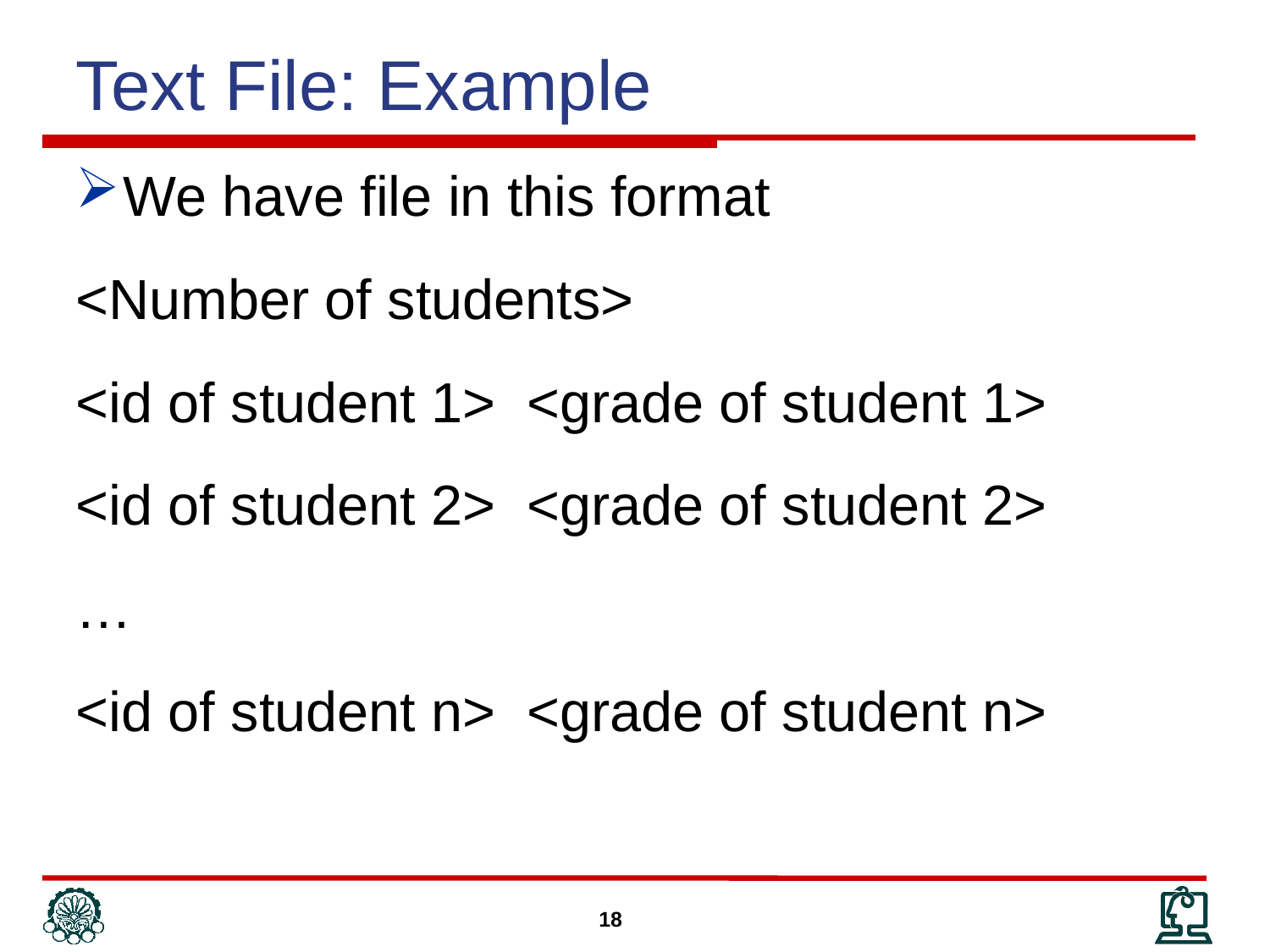

Text File: Example
We have file in this format
<Number of students>
<id of student 1>  <grade of student 1>
<id of student 2>  <grade of student 2>
…
<id of student n>  <grade of student n>

18